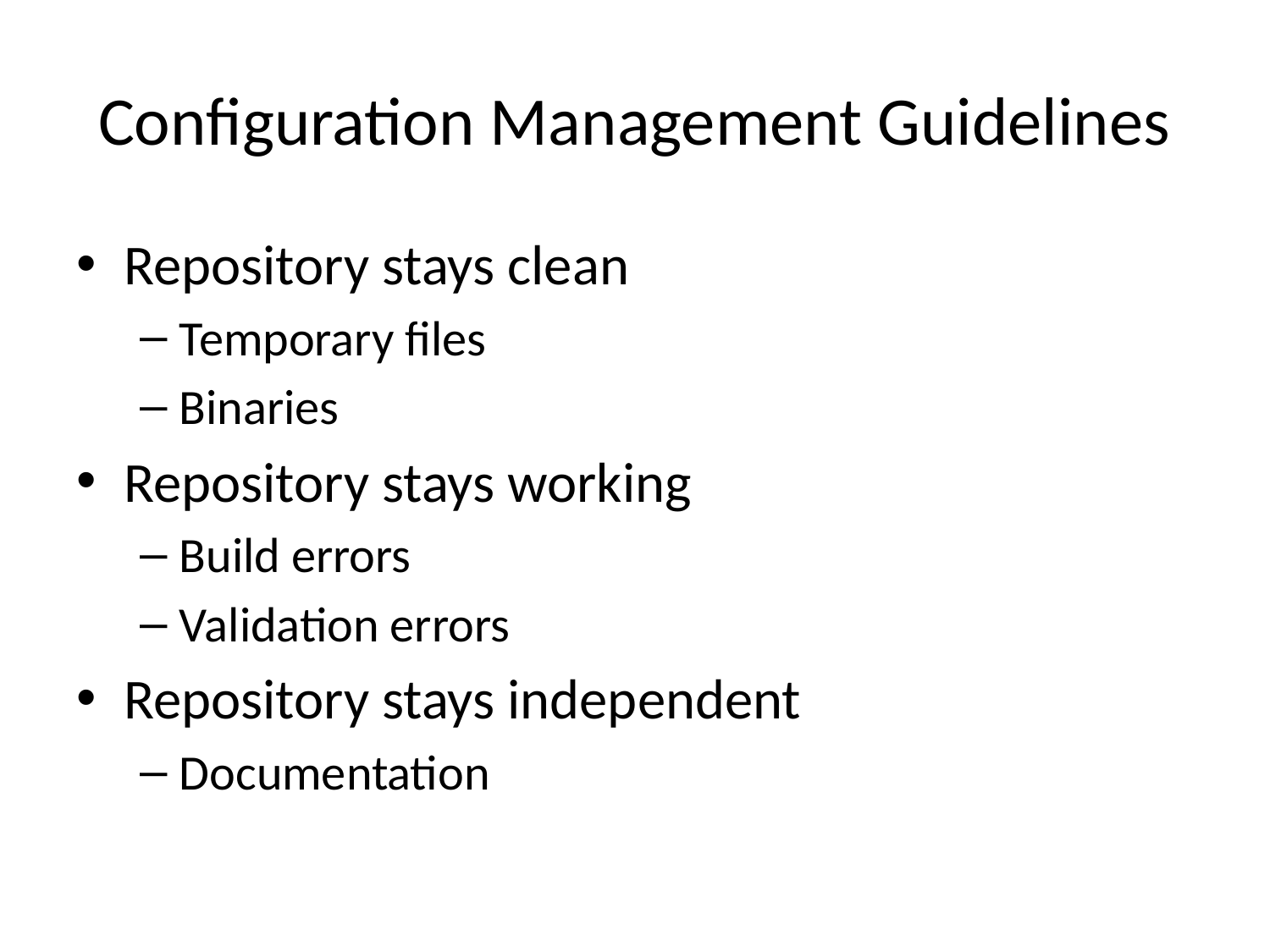

# Configuration Management Guidelines
Repository stays clean
Temporary files
Binaries
Repository stays working
Build errors
Validation errors
Repository stays independent
Documentation